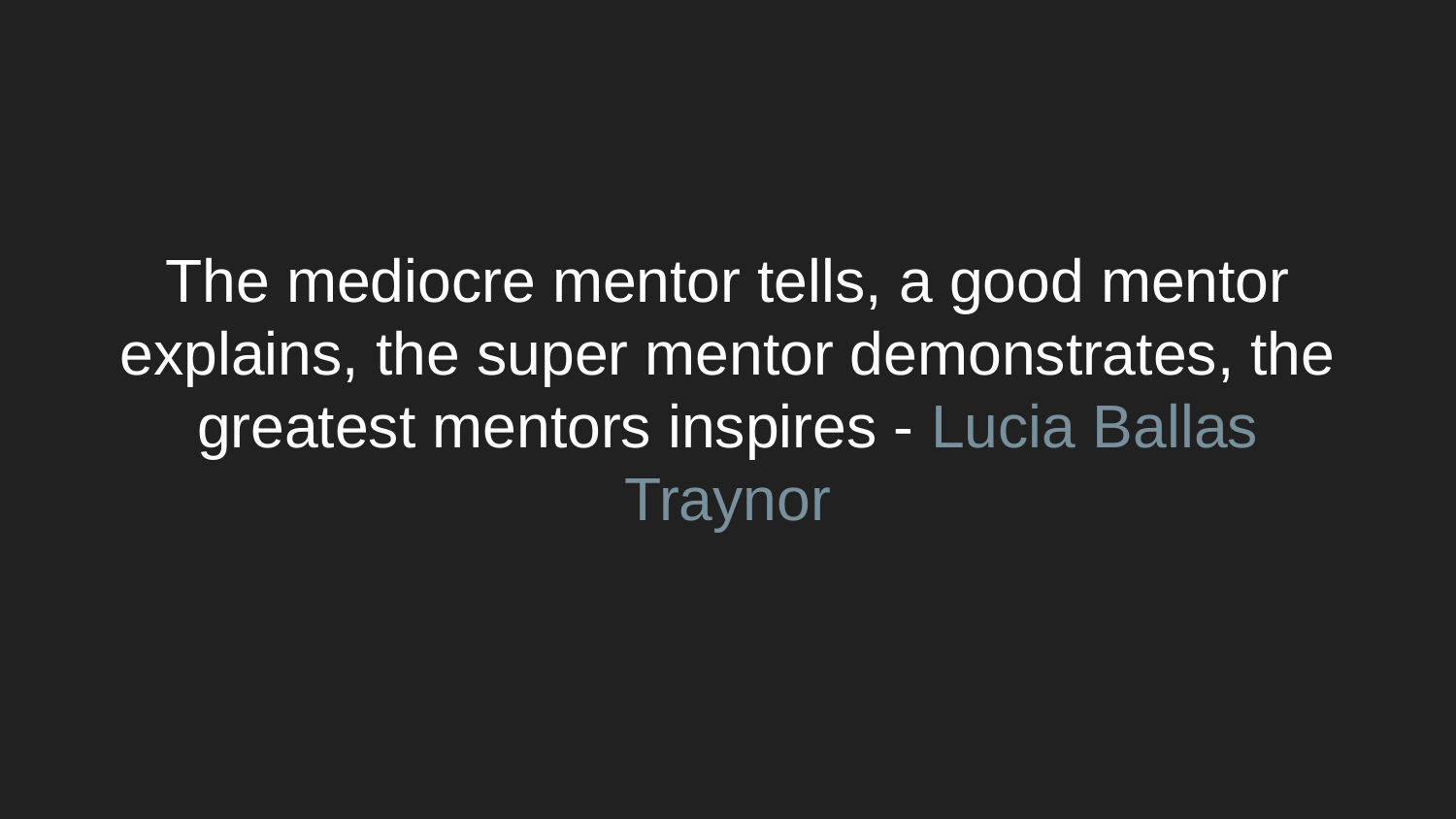

# The mediocre mentor tells, a good mentor explains, the super mentor demonstrates, the greatest mentors inspires - Lucia Ballas Traynor